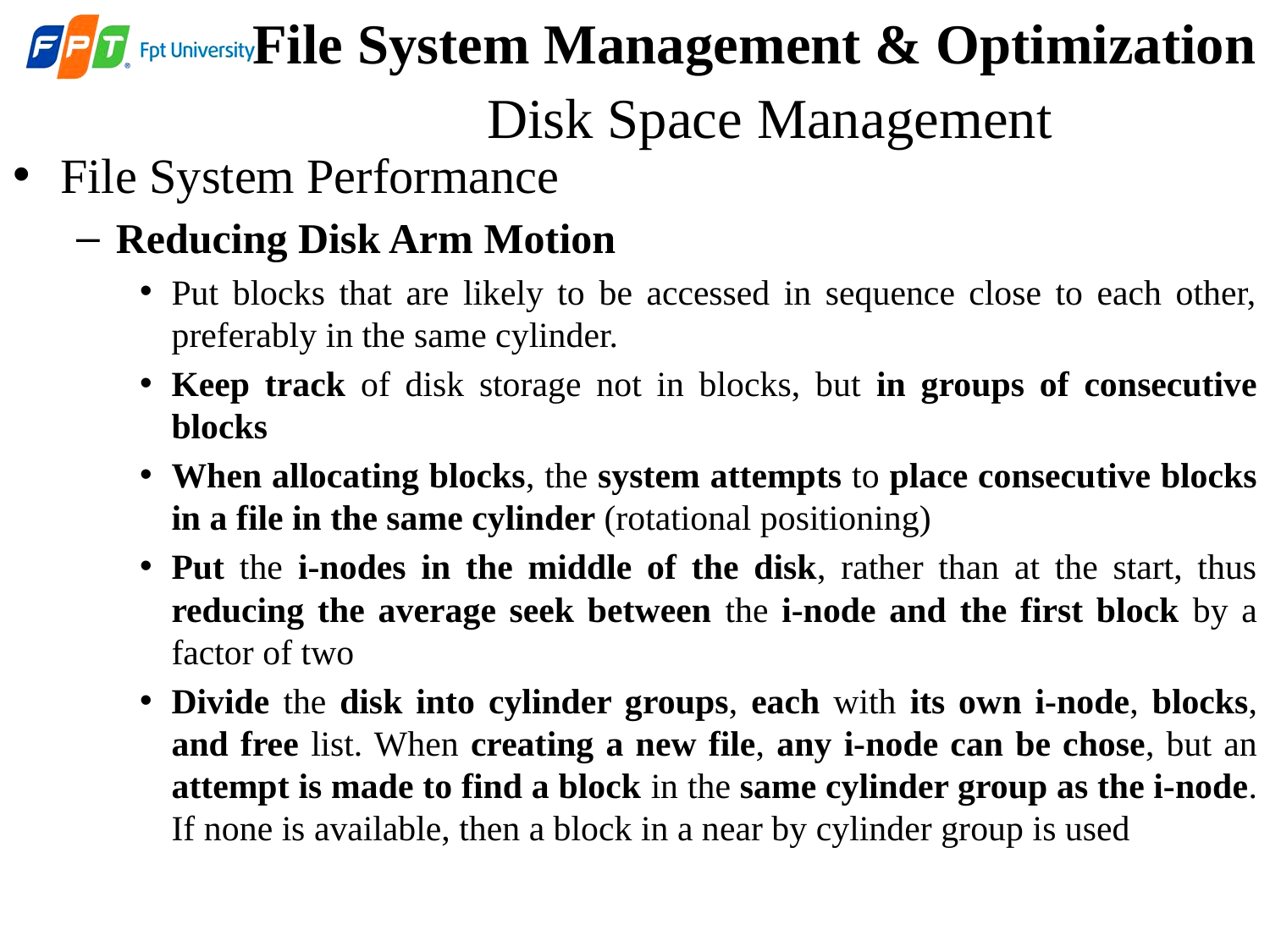

File System Management & Optimization
 Disk Space Management
File System Performance
Reducing Disk Arm Motion
Put blocks that are likely to be accessed in sequence close to each other, preferably in the same cylinder.
Keep track of disk storage not in blocks, but in groups of consecutive blocks
When allocating blocks, the system attempts to place consecutive blocks in a file in the same cylinder (rotational positioning)
Put the i-nodes in the middle of the disk, rather than at the start, thus reducing the average seek between the i-node and the first block by a factor of two
Divide the disk into cylinder groups, each with its own i-node, blocks, and free list. When creating a new file, any i-node can be chose, but an attempt is made to find a block in the same cylinder group as the i-node. If none is available, then a block in a near by cylinder group is used